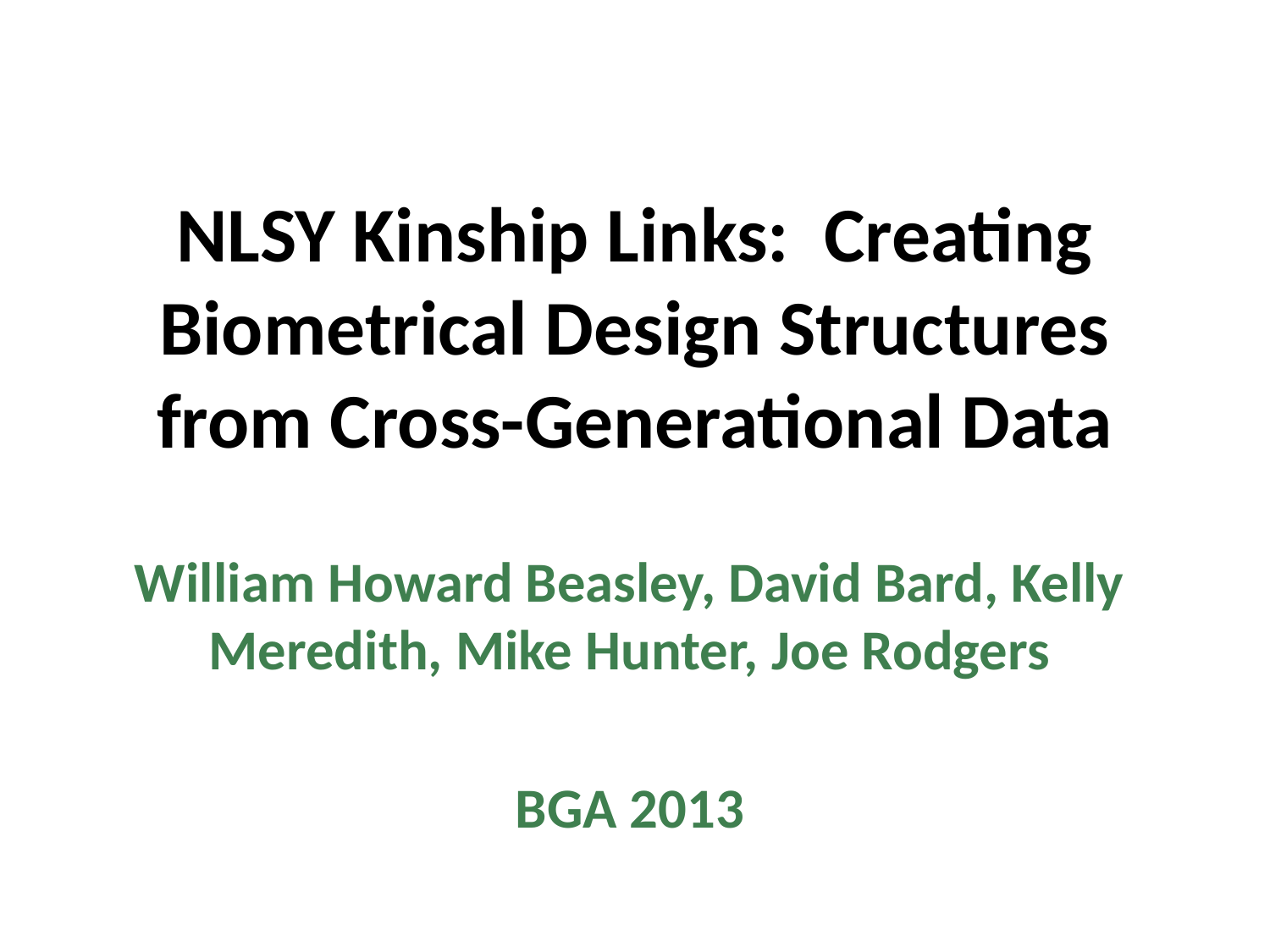

# NLSY Kinship Links:  Creating Biometrical Design Structures from Cross-Generational Data
William Howard Beasley, David Bard, Kelly Meredith, Mike Hunter, Joe Rodgers

BGA 2013